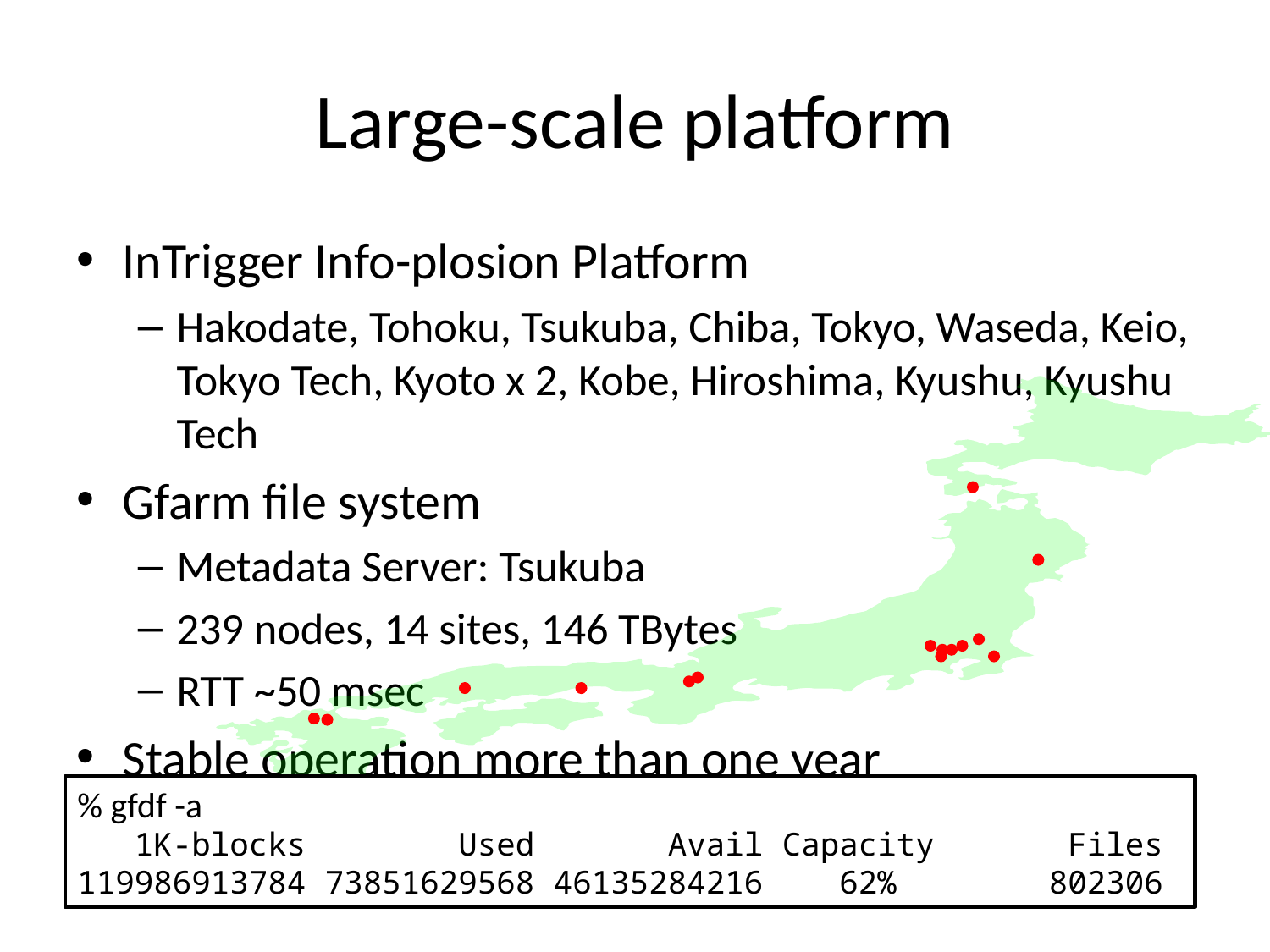

# Large-scale platform
InTrigger Info-plosion Platform
Hakodate, Tohoku, Tsukuba, Chiba, Tokyo, Waseda, Keio, Tokyo Tech, Kyoto x 2, Kobe, Hiroshima, Kyushu, Kyushu Tech
Gfarm file system
Metadata Server: Tsukuba
239 nodes, 14 sites, 146 TBytes
RTT ~50 msec
Stable operation more than one year

% gfdf -a
   1K-blocks        Used       Avail Capacity       Files
119986913784 73851629568 46135284216    62%        802306